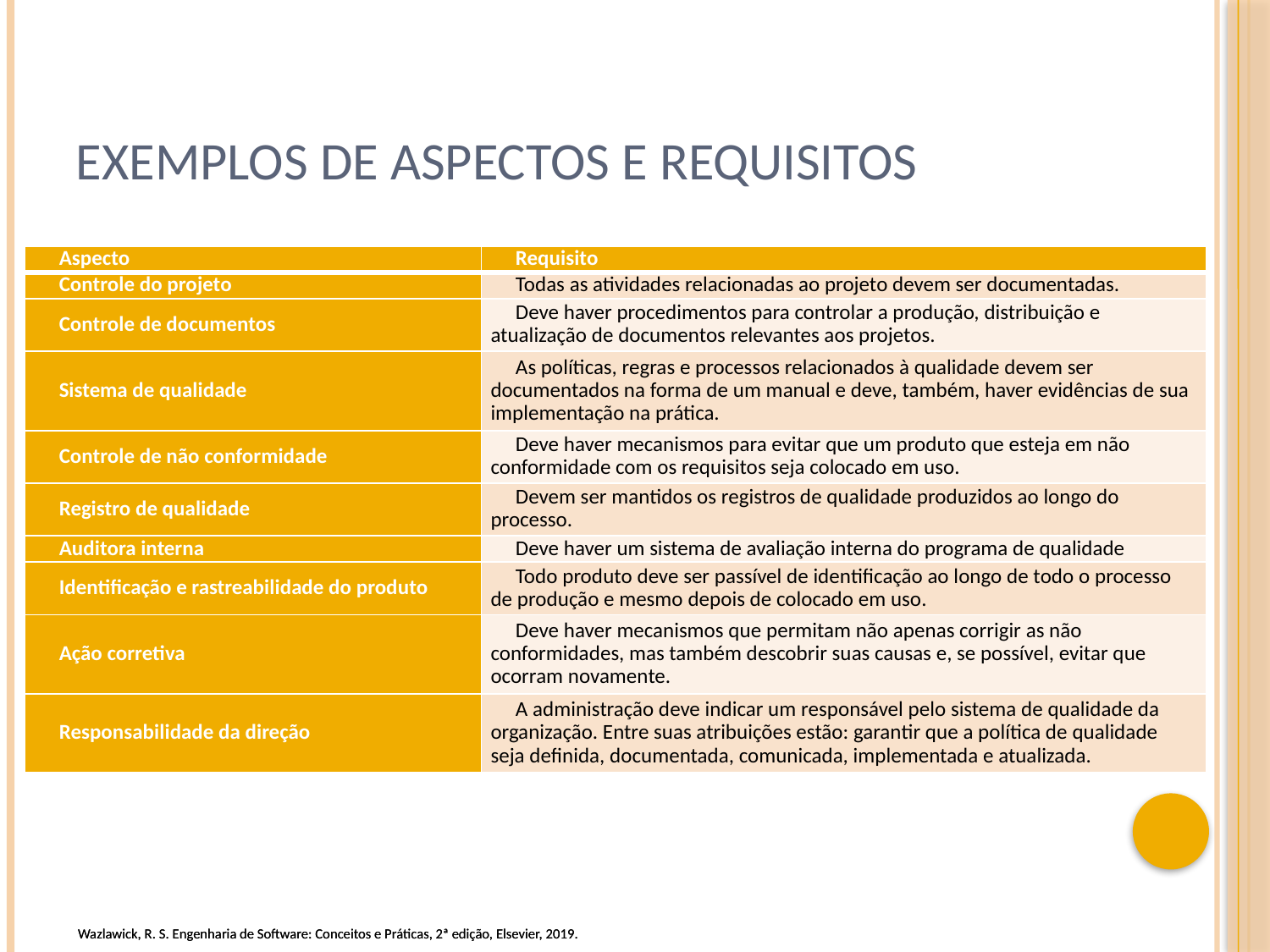

# Exemplos de aspectos e requisitos
| Aspecto | Requisito |
| --- | --- |
| Controle do projeto | Todas as atividades relacionadas ao projeto devem ser documentadas. |
| Controle de documentos | Deve haver procedimentos para controlar a produção, distribuição e atualização de documentos relevantes aos projetos. |
| Sistema de qualidade | As políticas, regras e processos relacionados à qualidade devem ser documentados na forma de um manual e deve, também, haver evidências de sua implementação na prática. |
| Controle de não conformidade | Deve haver mecanismos para evitar que um produto que esteja em não conformidade com os requisitos seja colocado em uso. |
| Registro de qualidade | Devem ser mantidos os registros de qualidade produzidos ao longo do processo. |
| Auditora interna | Deve haver um sistema de avaliação interna do programa de qualidade |
| Identificação e rastreabilidade do produto | Todo produto deve ser passível de identificação ao longo de todo o processo de produção e mesmo depois de colocado em uso. |
| Ação corretiva | Deve haver mecanismos que permitam não apenas corrigir as não conformidades, mas também descobrir suas causas e, se possível, evitar que ocorram novamente. |
| Responsabilidade da direção | A administração deve indicar um responsável pelo sistema de qualidade da organização. Entre suas atribuições estão: garantir que a política de qualidade seja definida, documentada, comunicada, implementada e atualizada. |